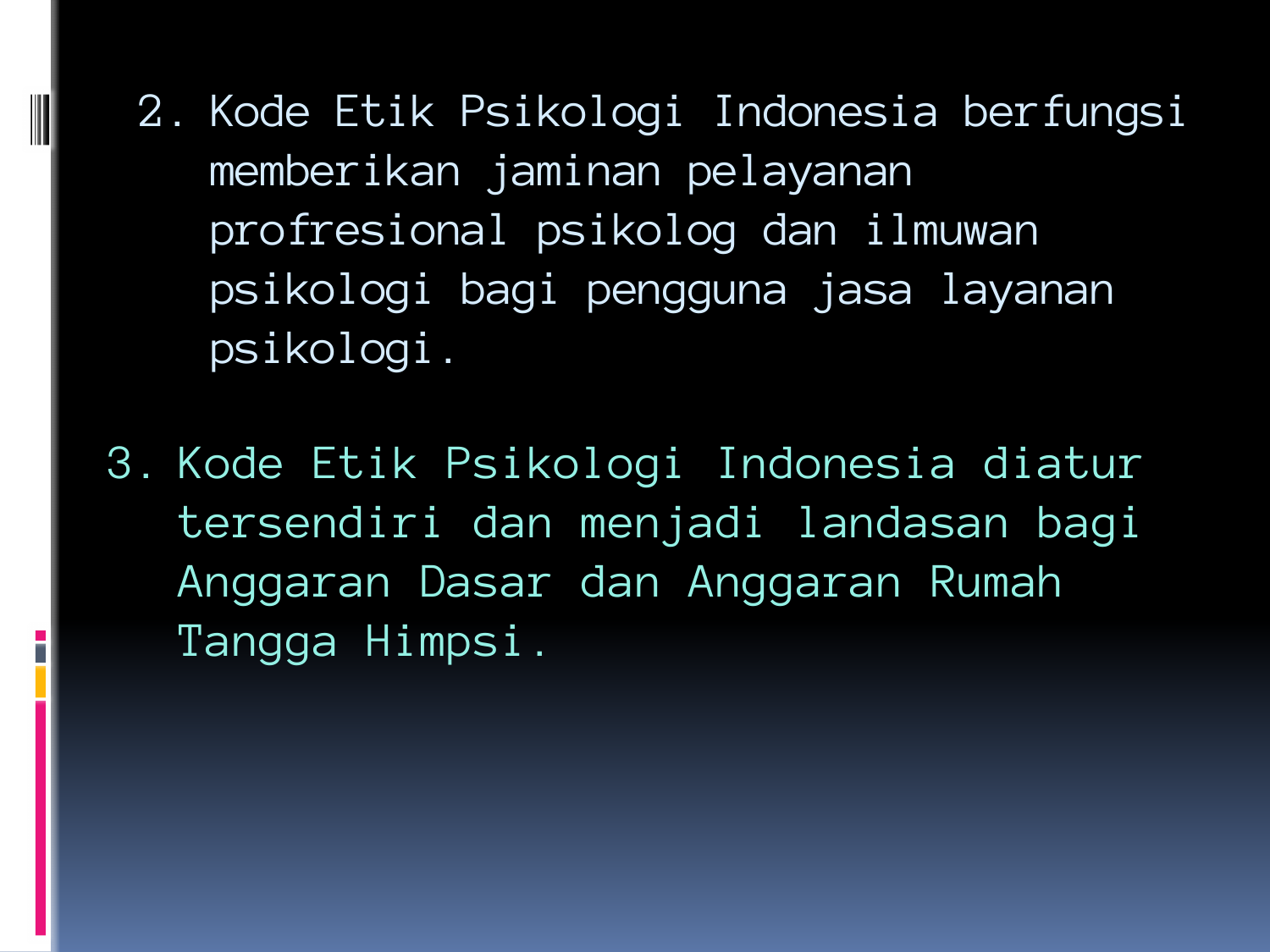

# Kode Etik Psikologi Indonesia berfungsi memberikan jaminan pelayanan profresional psikolog dan ilmuwan psikologi bagi pengguna jasa layanan psikologi.
Kode Etik Psikologi Indonesia diatur tersendiri dan menjadi landasan bagi Anggaran Dasar dan Anggaran Rumah Tangga Himpsi.